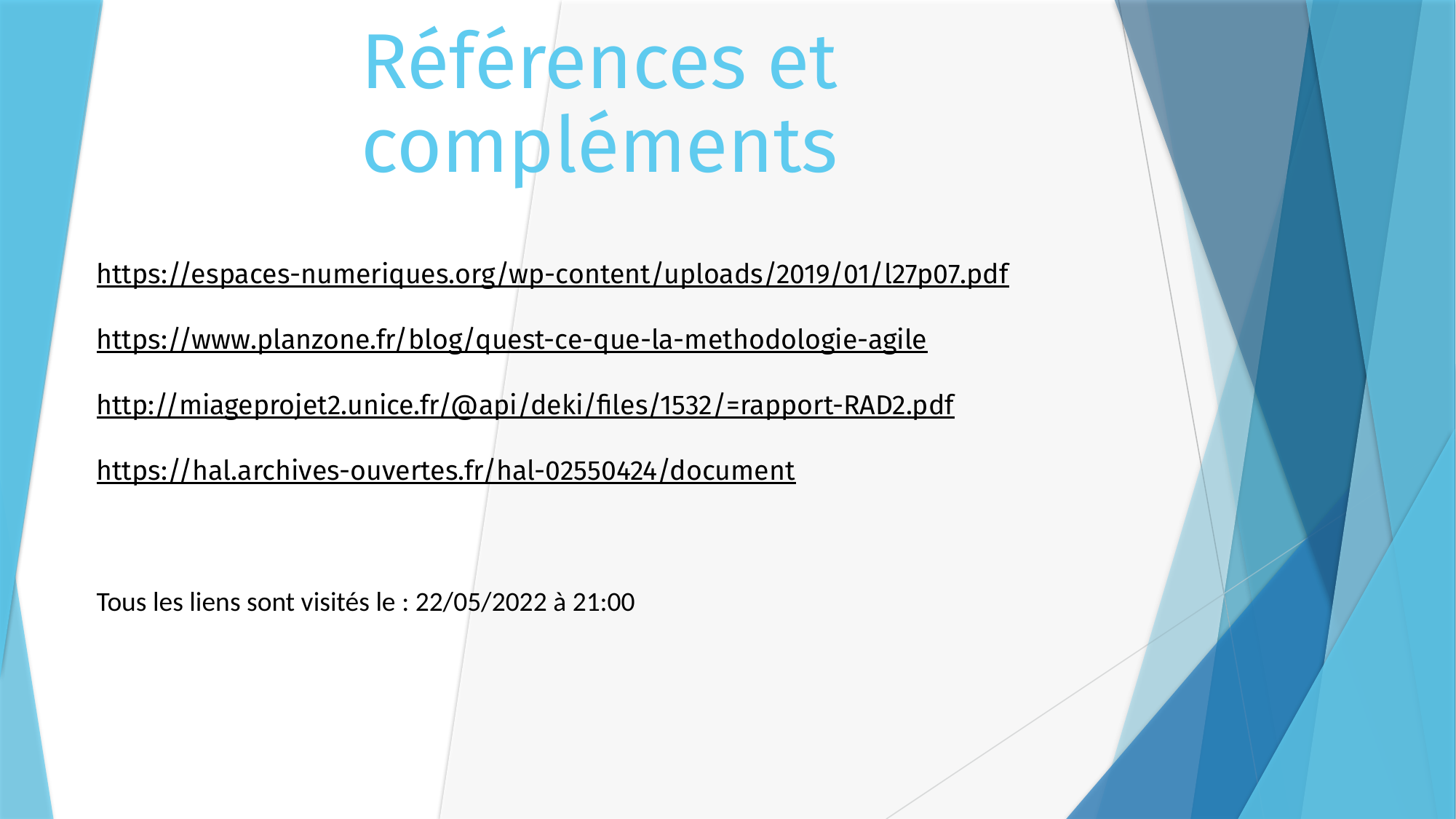

# Références et compléments
https://espaces-numeriques.org/wp-content/uploads/2019/01/l27p07.pdf
https://www.planzone.fr/blog/quest-ce-que-la-methodologie-agile
http://miageprojet2.unice.fr/@api/deki/files/1532/=rapport-RAD2.pdf
https://hal.archives-ouvertes.fr/hal-02550424/document

Tous les liens sont visités le : 22/05/2022 à 21:00